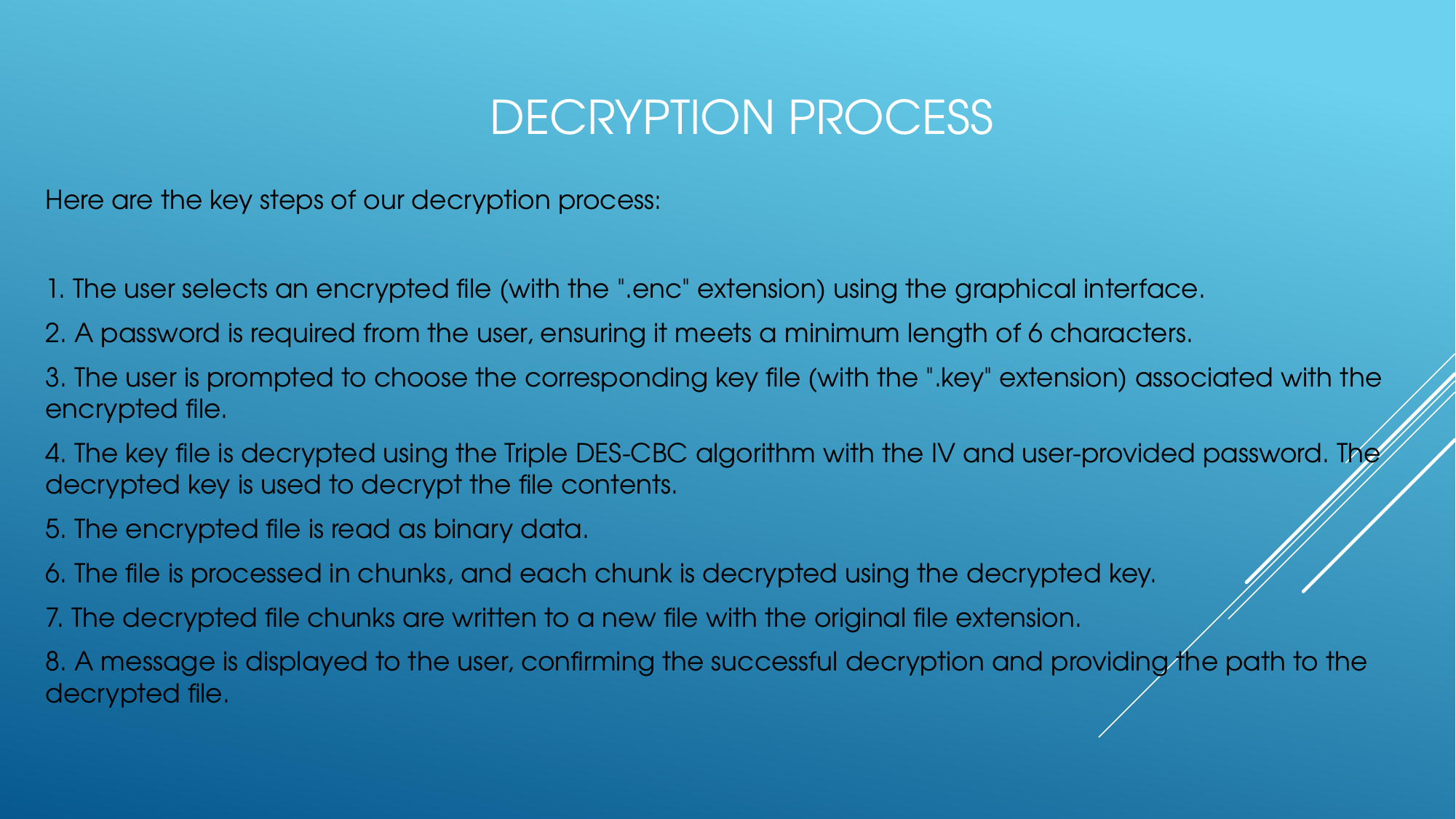

# Decryption process
Here are the key steps of our decryption process:

1. The user selects an encrypted file (with the ".enc" extension) using the graphical interface.
2. A password is required from the user, ensuring it meets a minimum length of 6 characters.
3. The user is prompted to choose the corresponding key file (with the ".key" extension) associated with the encrypted file.
4. The key file is decrypted using the Triple DES-CBC algorithm with the IV and user-provided password. The decrypted key is used to decrypt the file contents.
5. The encrypted file is read as binary data.
6. The file is processed in chunks, and each chunk is decrypted using the decrypted key.
7. The decrypted file chunks are written to a new file with the original file extension.
8. A message is displayed to the user, confirming the successful decryption and providing the path to the decrypted file.